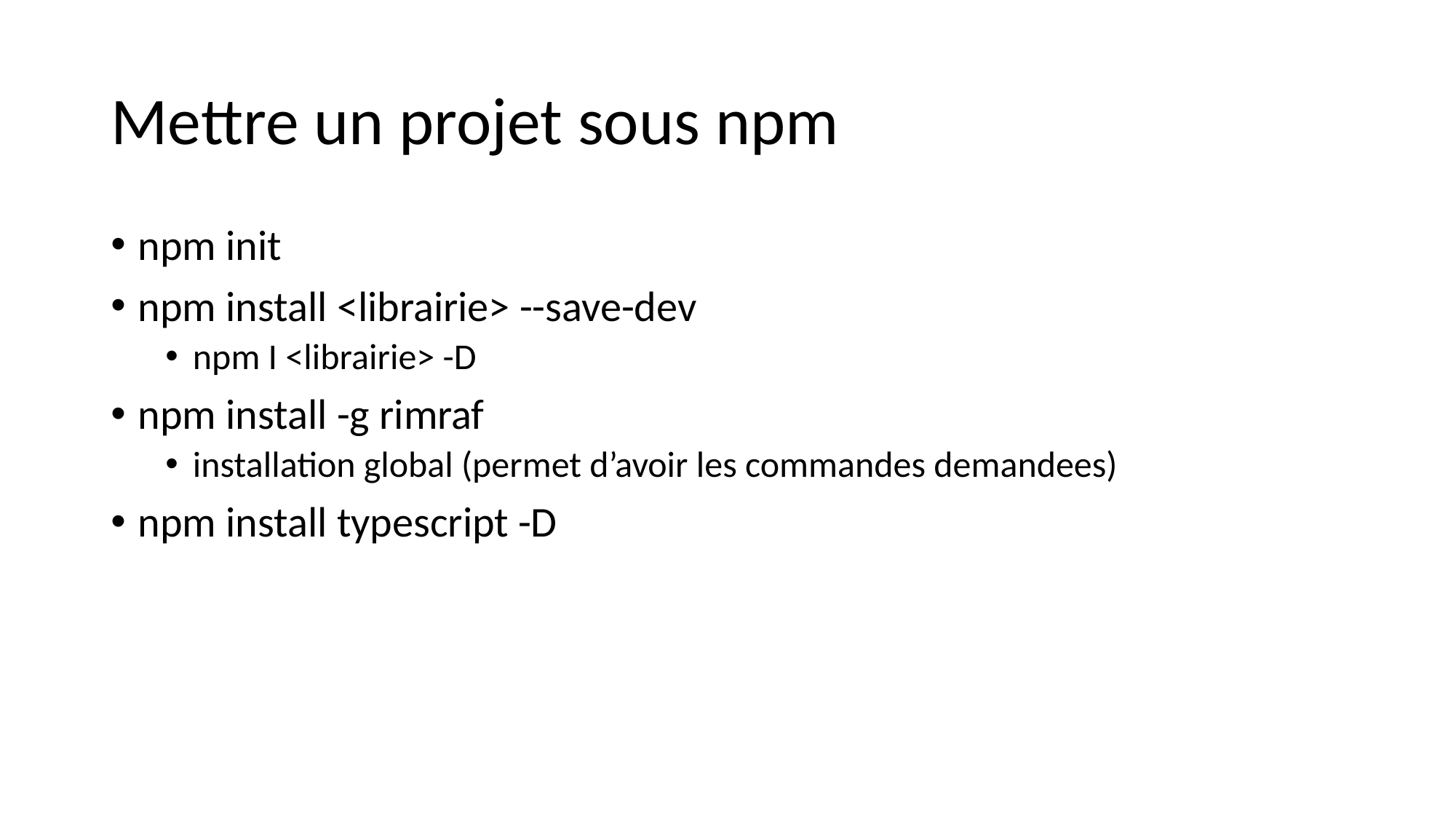

# Mettre un projet sous npm
npm init
npm install <librairie> --save-dev
npm I <librairie> -D
npm install -g rimraf
installation global (permet d’avoir les commandes demandees)
npm install typescript -D